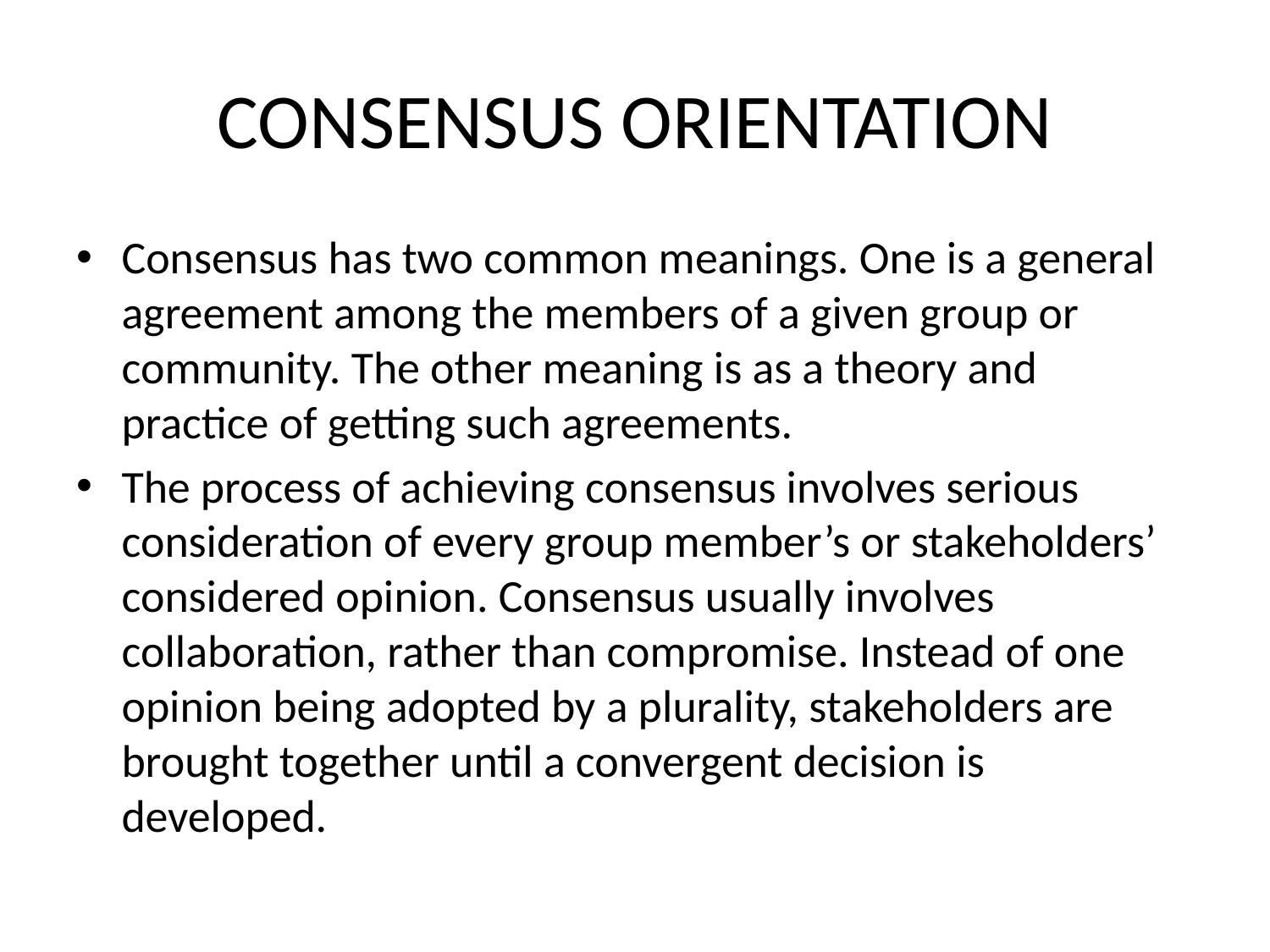

# CONSENSUS ORIENTATION
Consensus has two common meanings. One is a general agreement among the members of a given group or community. The other meaning is as a theory and practice of getting such agreements.
The process of achieving consensus involves serious consideration of every group member’s or stakeholders’ considered opinion. Consensus usually involves collaboration, rather than compromise. Instead of one opinion being adopted by a plurality, stakeholders are brought together until a convergent decision is developed.